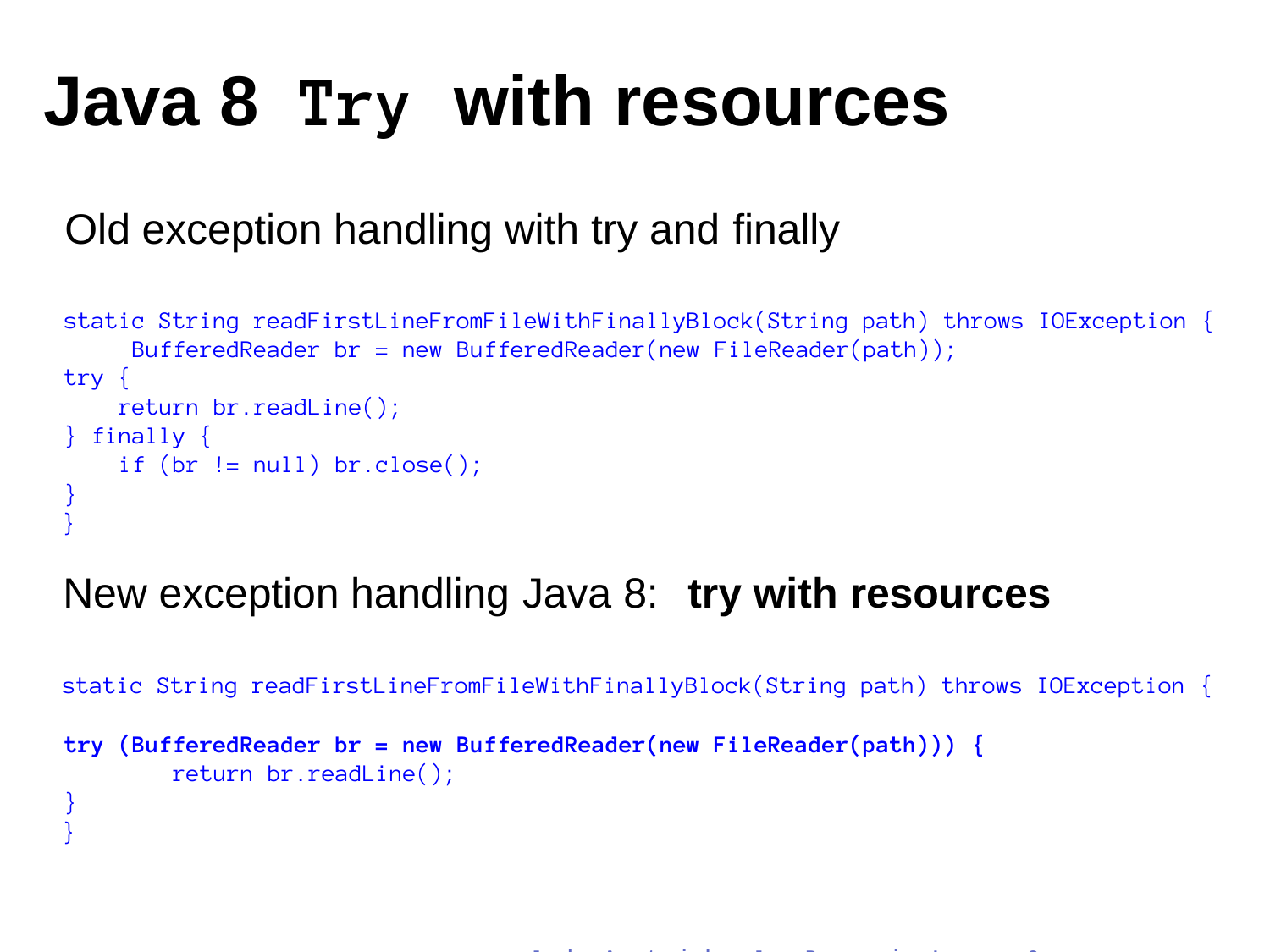

# Java 8	Try with resources

Jordan Anastasiade – Java Programming Language Course	23

Old exception handling with try and finally
static String readFirstLineFromFileWithFinallyBlock(String path) throws IOException {  BufferedReader br = new BufferedReader(new FileReader(path));
try {
return br.readLine();
} finally {
if (br != null) br.close();
}
}

New exception handling Java 8:	try with resources

static String readFirstLineFromFileWithFinallyBlock(String path) throws IOException {

try (BufferedReader br = new BufferedReader(new FileReader(path))) {
return br.readLine();
}
}